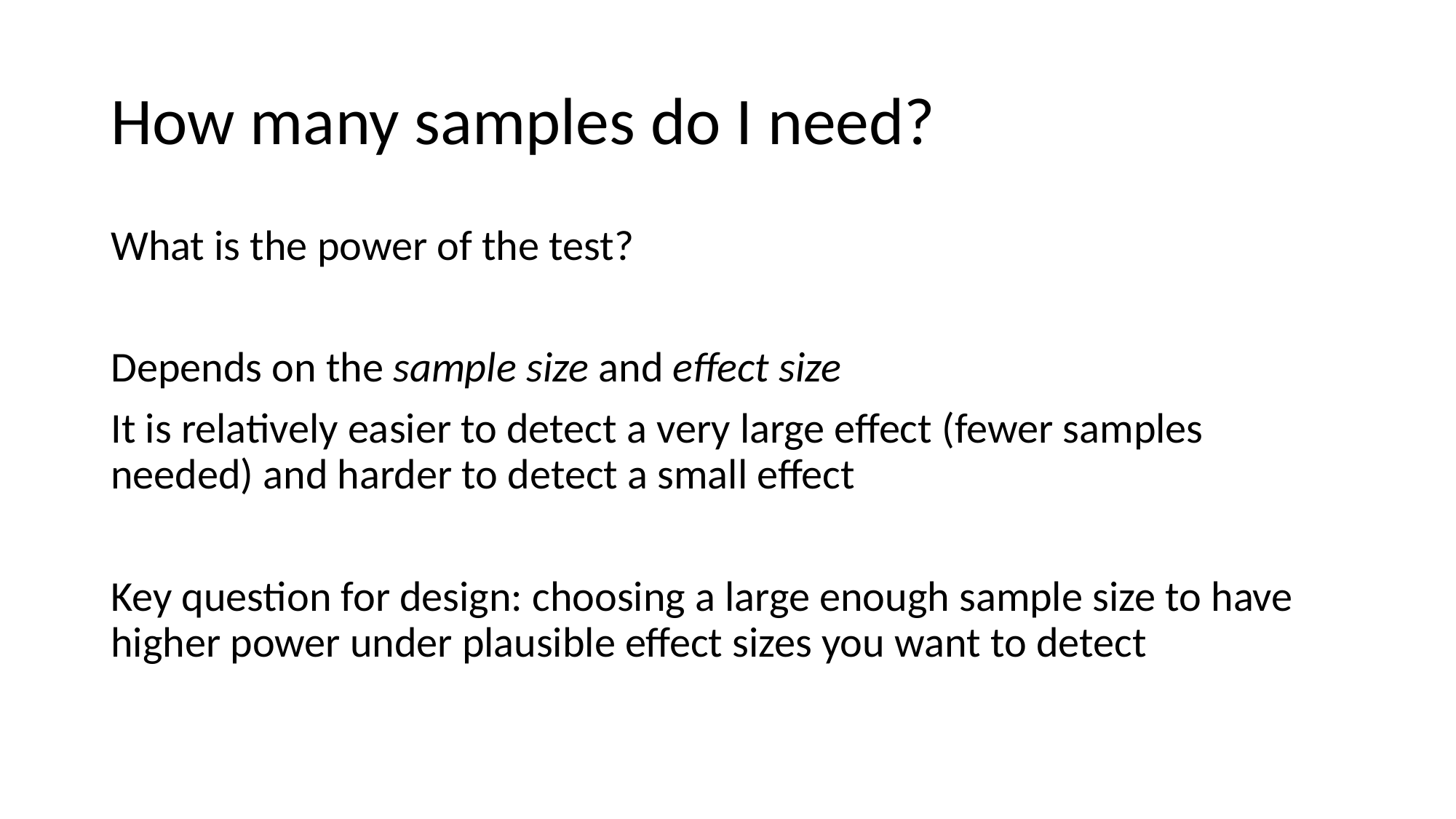

# How many samples do I need?
What is the power of the test?

Depends on the sample size and effect size
It is relatively easier to detect a very large effect (fewer samples needed) and harder to detect a small effect

Key question for design: choosing a large enough sample size to have higher power under plausible effect sizes you want to detect